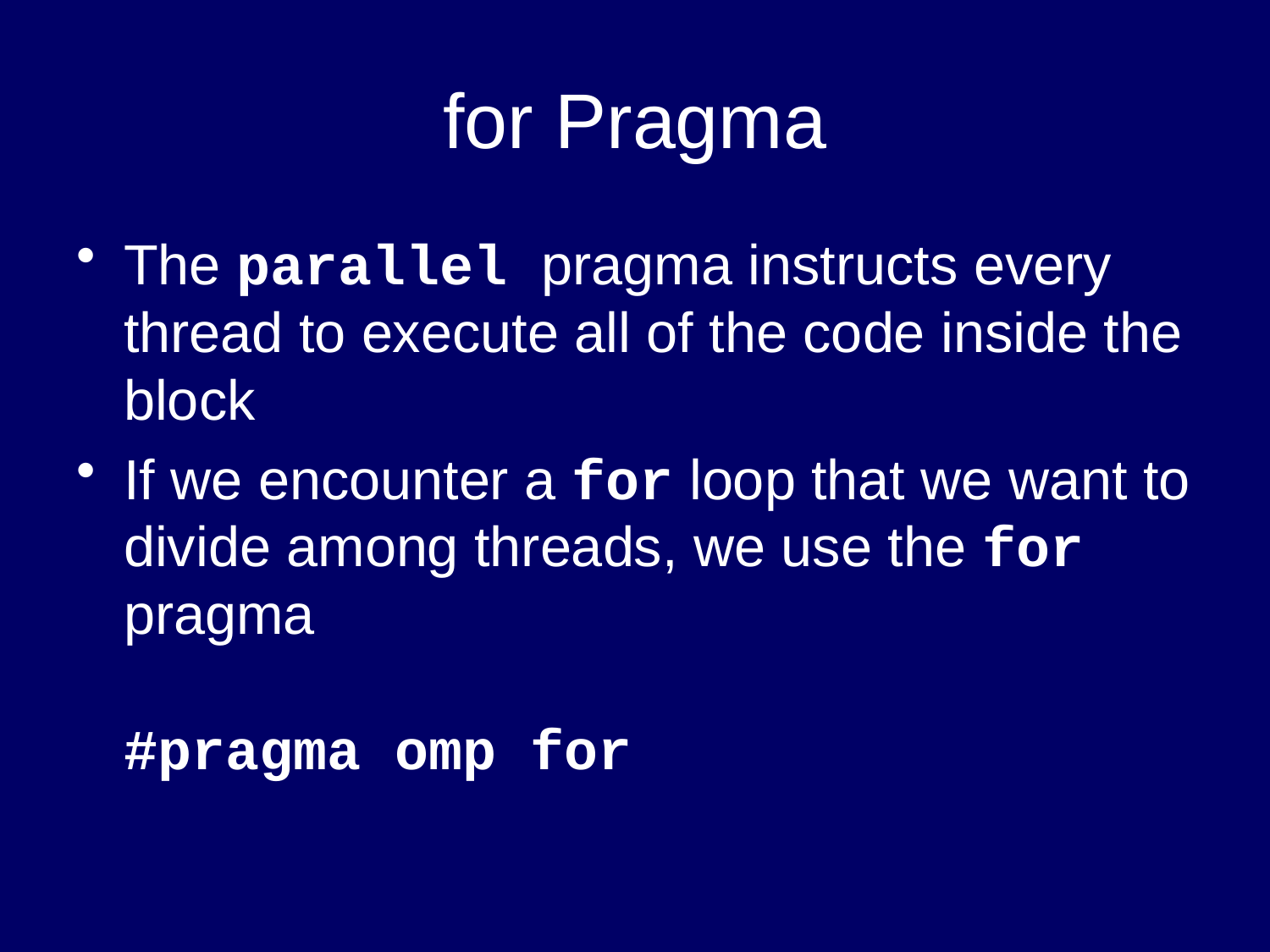

# for Pragma
The parallel pragma instructs every thread to execute all of the code inside the block
If we encounter a for loop that we want to divide among threads, we use the for pragma
#pragma omp for